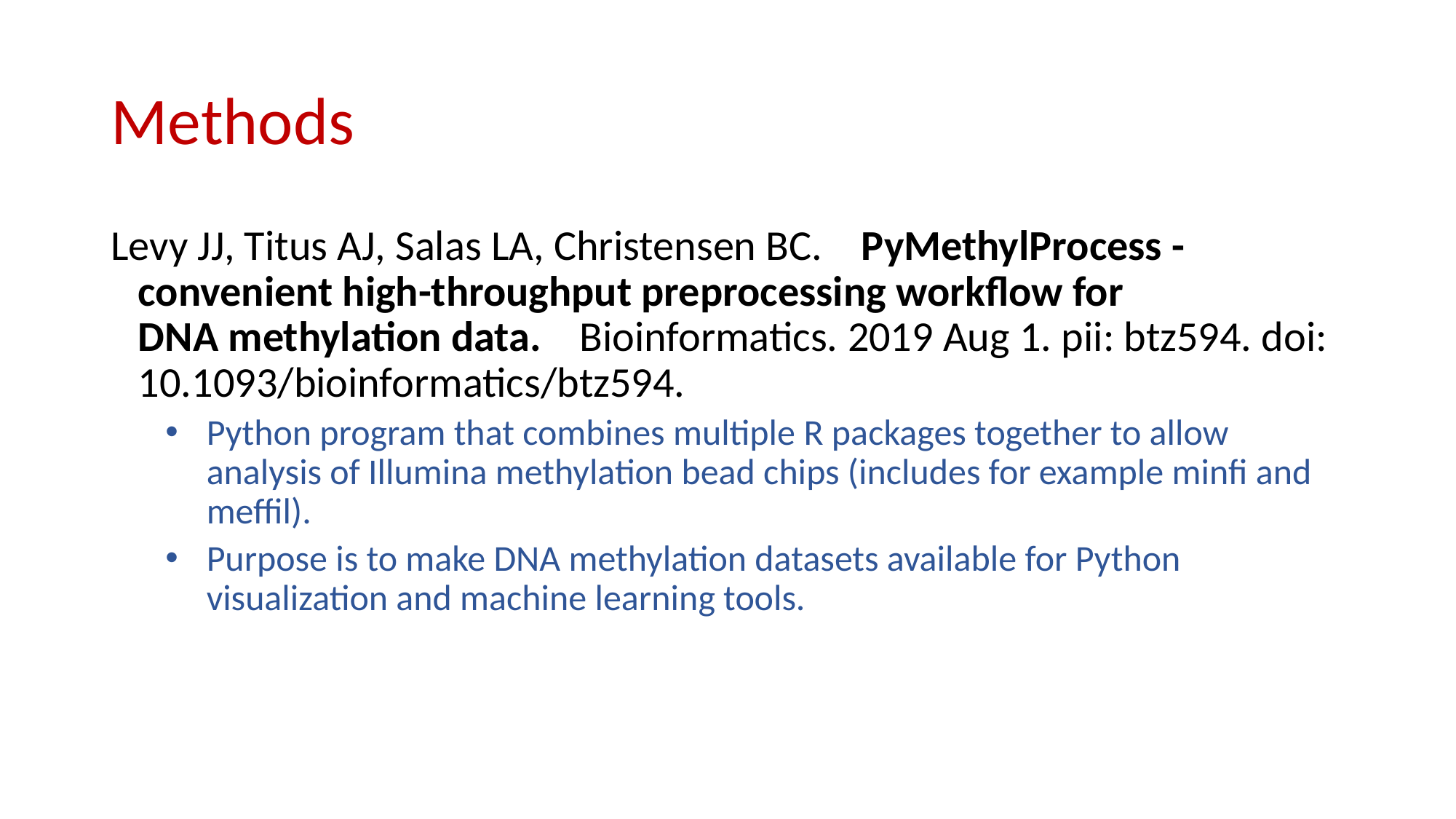

# Methods
Levy JJ, Titus AJ, Salas LA, Christensen BC.    PyMethylProcess - convenient high-throughput preprocessing workflow for DNA methylation data.    Bioinformatics. 2019 Aug 1. pii: btz594. doi: 10.1093/bioinformatics/btz594.
Python program that combines multiple R packages together to allow analysis of Illumina methylation bead chips (includes for example minfi and meffil).
Purpose is to make DNA methylation datasets available for Python visualization and machine learning tools.